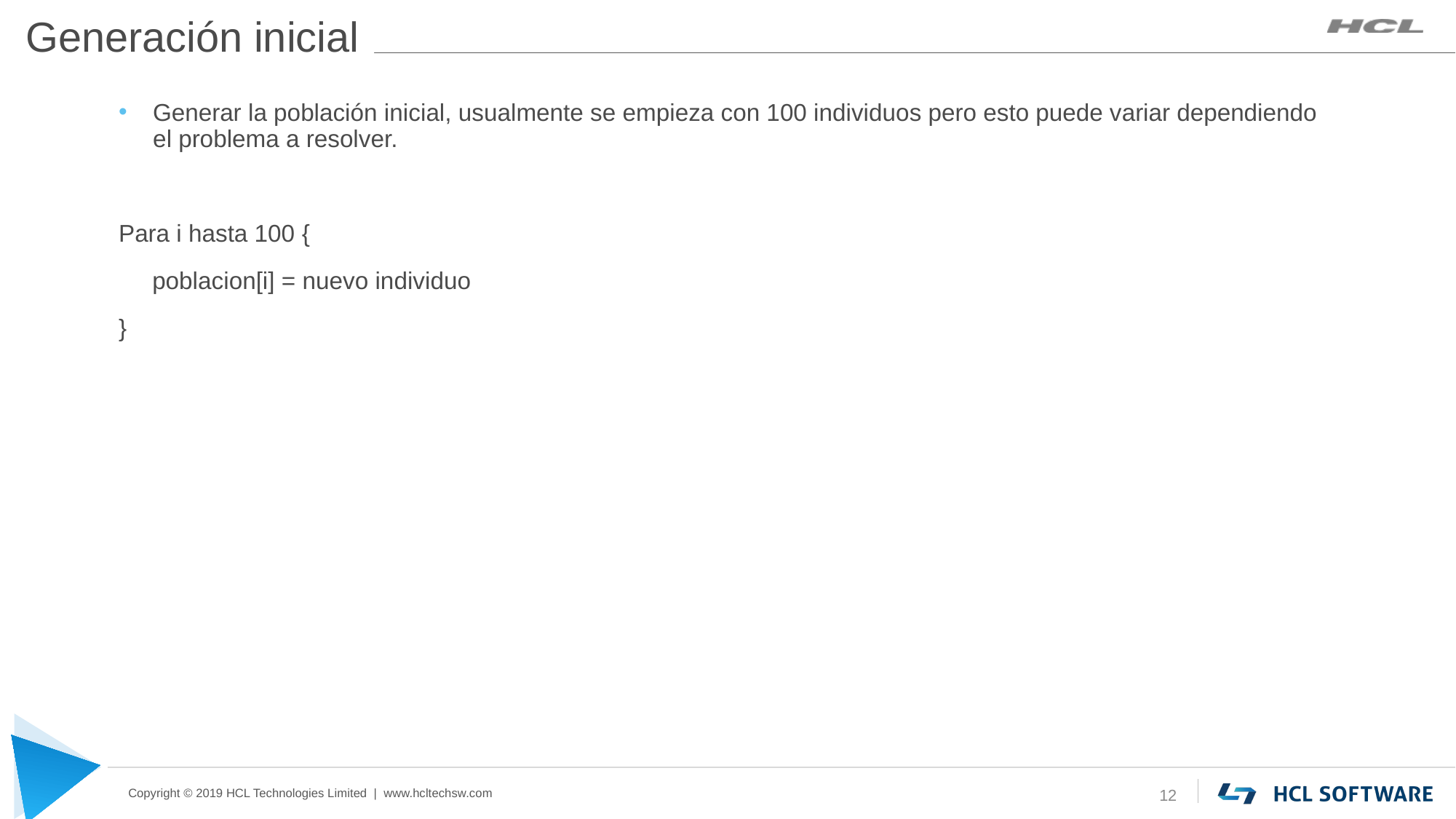

# Generación inicial
Generar la población inicial, usualmente se empieza con 100 individuos pero esto puede variar dependiendo el problema a resolver.

Para i hasta 100 {
     poblacion[i] = nuevo individuo
}
12